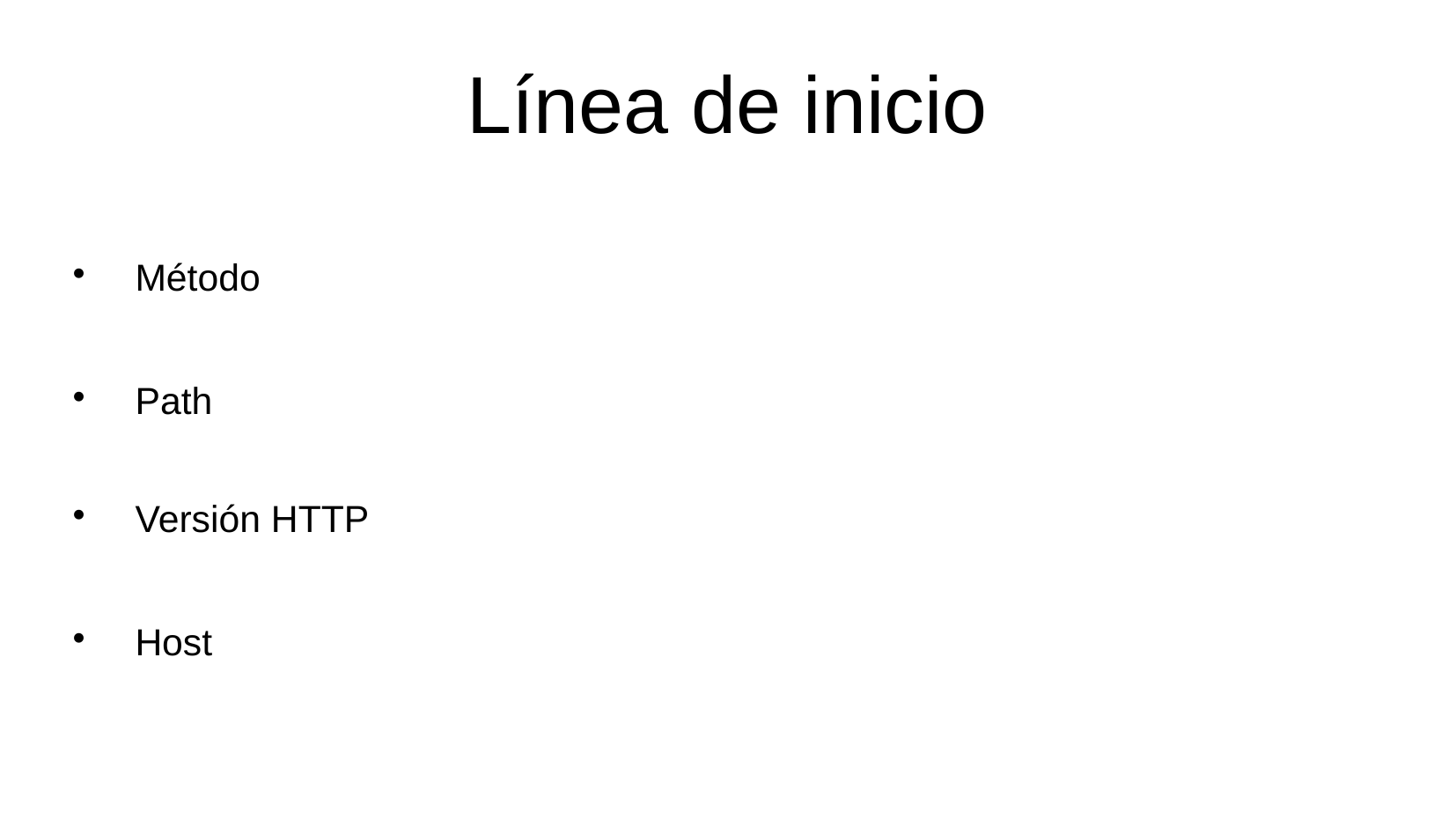

# Línea de inicio

Método

Path

Versión HTTP

Host